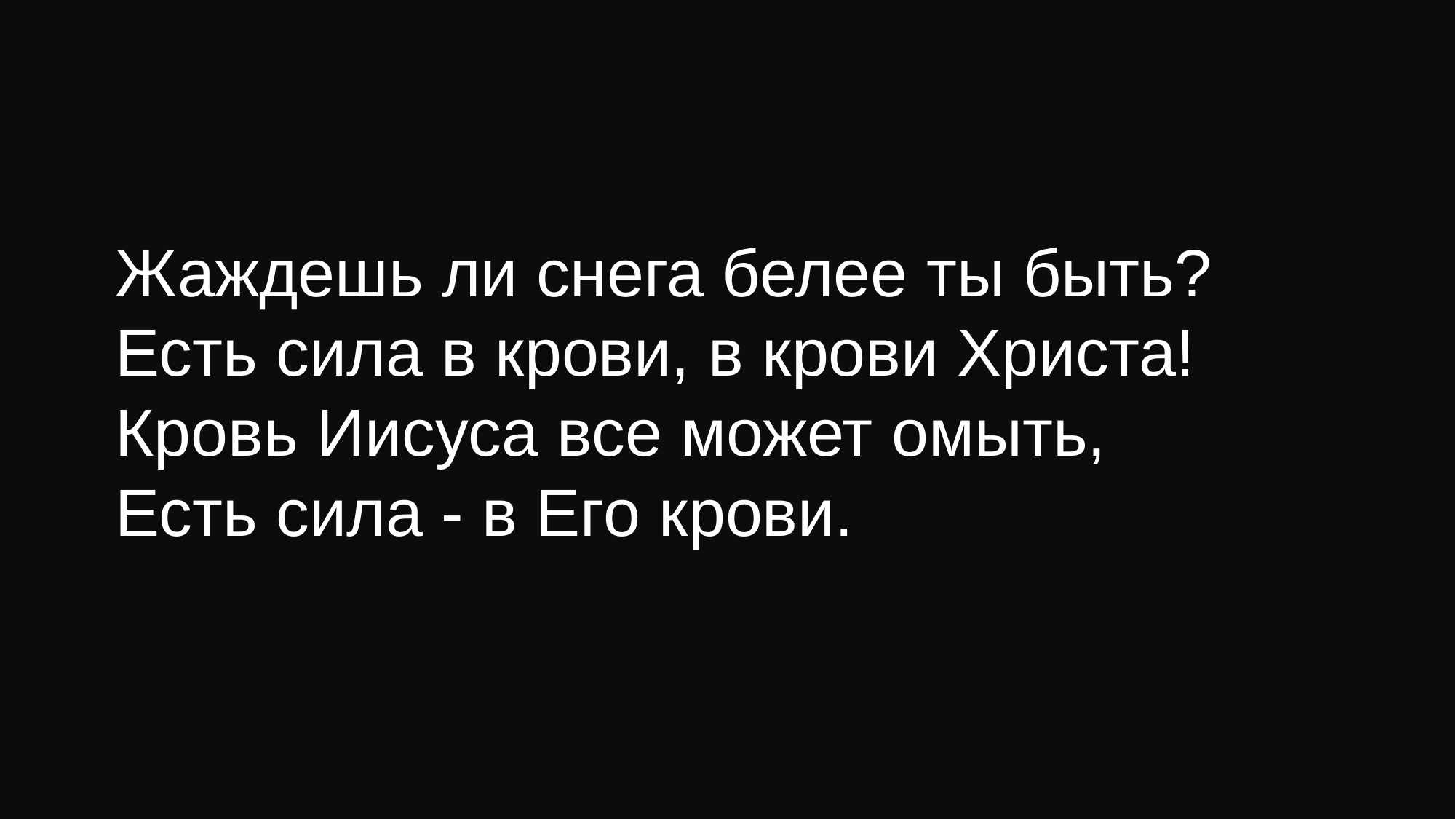

Жаждешь ли снега белее ты быть?
Есть сила в крови, в крови Христа!
Кровь Иисуса все может омыть,
Есть сила - в Его крови.